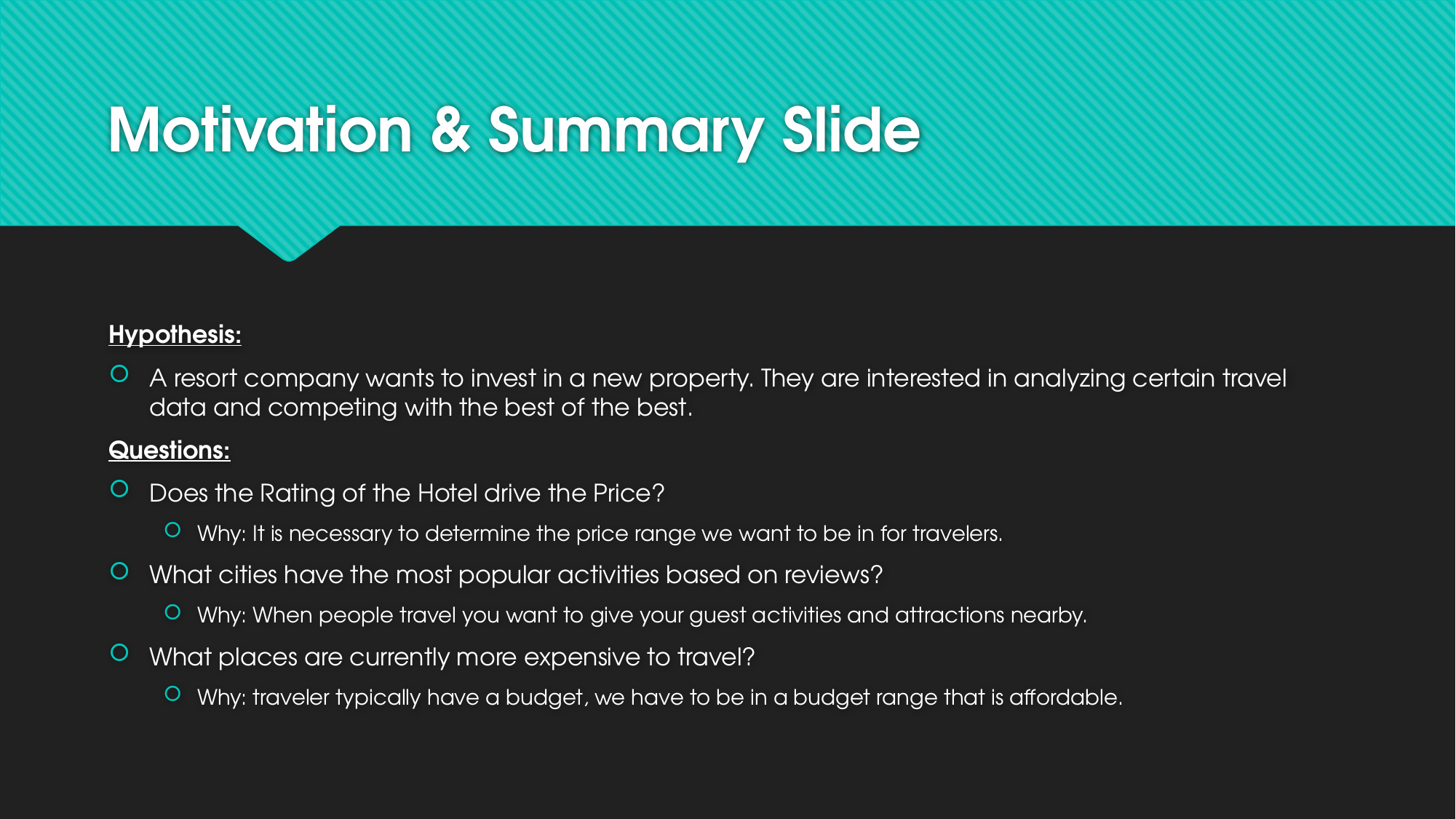

# Motivation & Summary Slide

Hypothesis:
A resort company wants to invest in a new property. They are interested in analyzing certain travel data and competing with the best of the best.
Questions:
Does the Rating of the Hotel drive the Price?
Why: It is necessary to determine the price range we want to be in for travelers.
What cities have the most popular activities based on reviews?
Why: When people travel you want to give your guest activities and attractions nearby.
What places are currently more expensive to travel?
Why: traveler typically have a budget, we have to be in a budget range that is affordable.